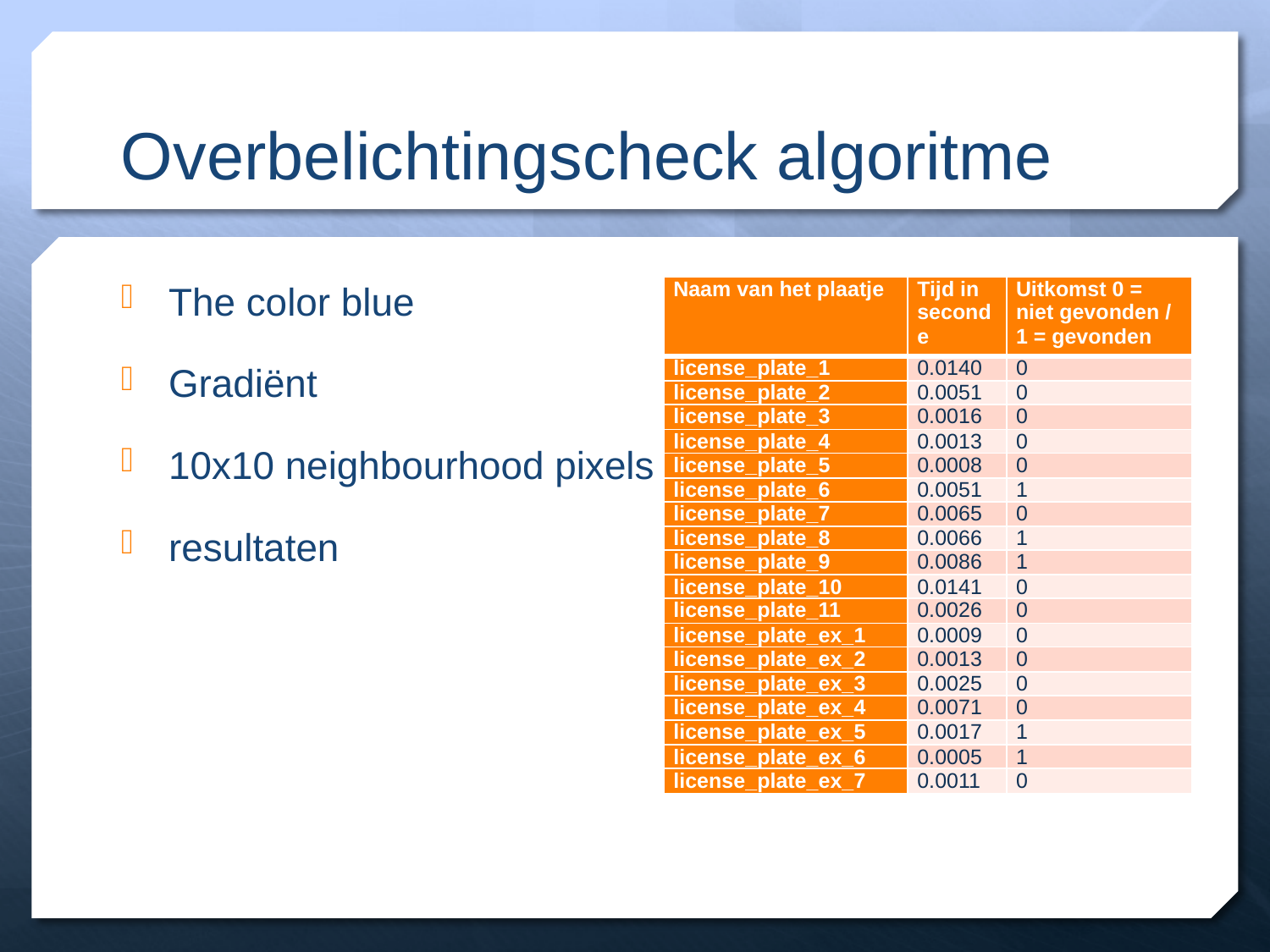

# Overbelichtingscheck algoritme
The color blue
Gradiënt
10x10 neighbourhood pixels
resultaten

| Naam van het plaatje | Tijd in seconde | Uitkomst 0 = niet gevonden / 1 = gevonden |
| --- | --- | --- |
| license\_plate\_1 | 0.0140 | 0 |
| license\_plate\_2 | 0.0051 | 0 |
| license\_plate\_3 | 0.0016 | 0 |
| license\_plate\_4 | 0.0013 | 0 |
| license\_plate\_5 | 0.0008 | 0 |
| license\_plate\_6 | 0.0051 | 1 |
| license\_plate\_7 | 0.0065 | 0 |
| license\_plate\_8 | 0.0066 | 1 |
| license\_plate\_9 | 0.0086 | 1 |
| license\_plate\_10 | 0.0141 | 0 |
| license\_plate\_11 | 0.0026 | 0 |
| license\_plate\_ex\_1 | 0.0009 | 0 |
| license\_plate\_ex\_2 | 0.0013 | 0 |
| license\_plate\_ex\_3 | 0.0025 | 0 |
| license\_plate\_ex\_4 | 0.0071 | 0 |
| license\_plate\_ex\_5 | 0.0017 | 1 |
| license\_plate\_ex\_6 | 0.0005 | 1 |
| license\_plate\_ex\_7 | 0.0011 | 0 |